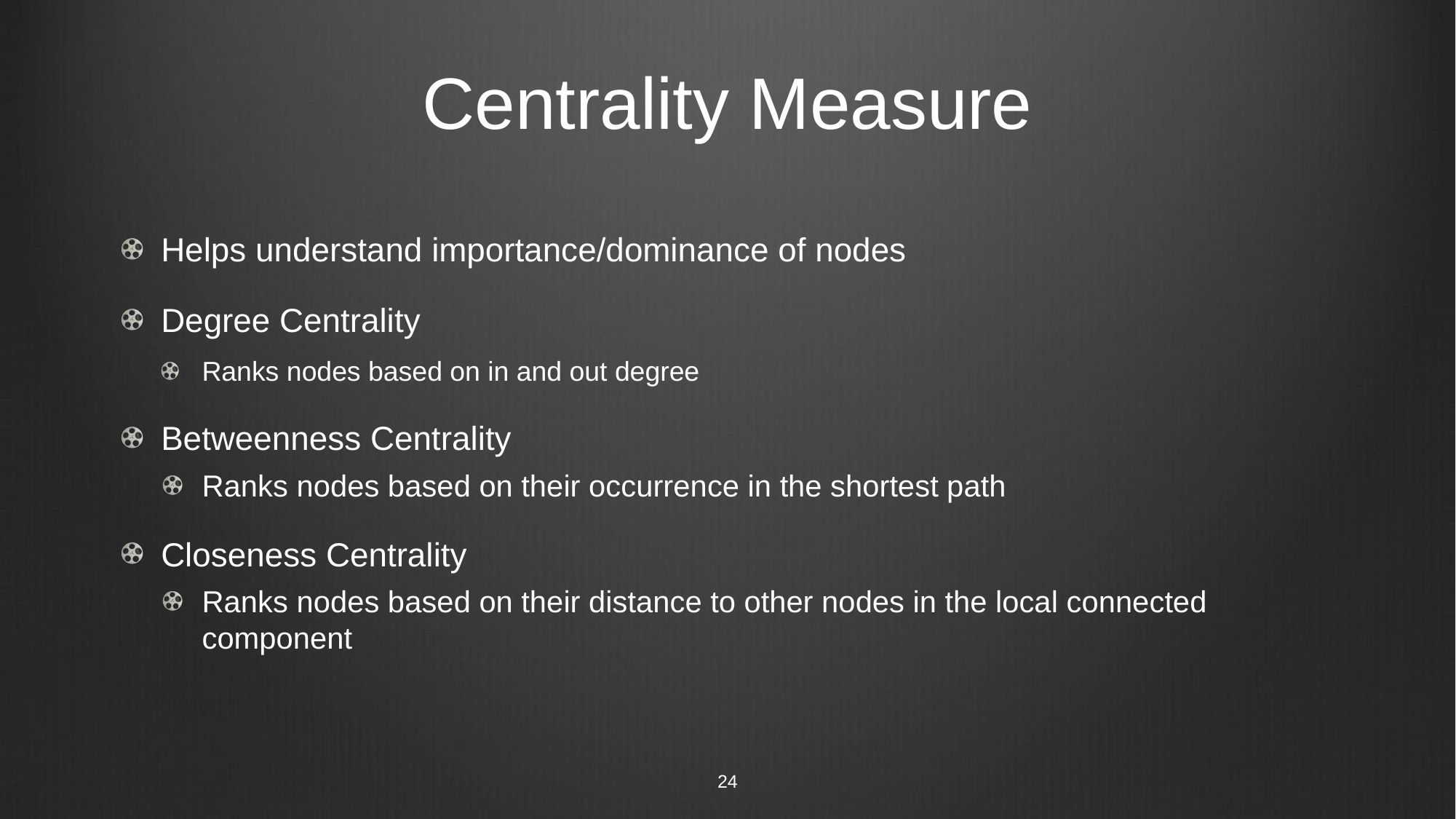

# Centrality Measure
Helps understand importance/dominance of nodes
Degree Centrality
Ranks nodes based on in and out degree
Betweenness Centrality
Ranks nodes based on their occurrence in the shortest path
Closeness Centrality
Ranks nodes based on their distance to other nodes in the local connected component

24